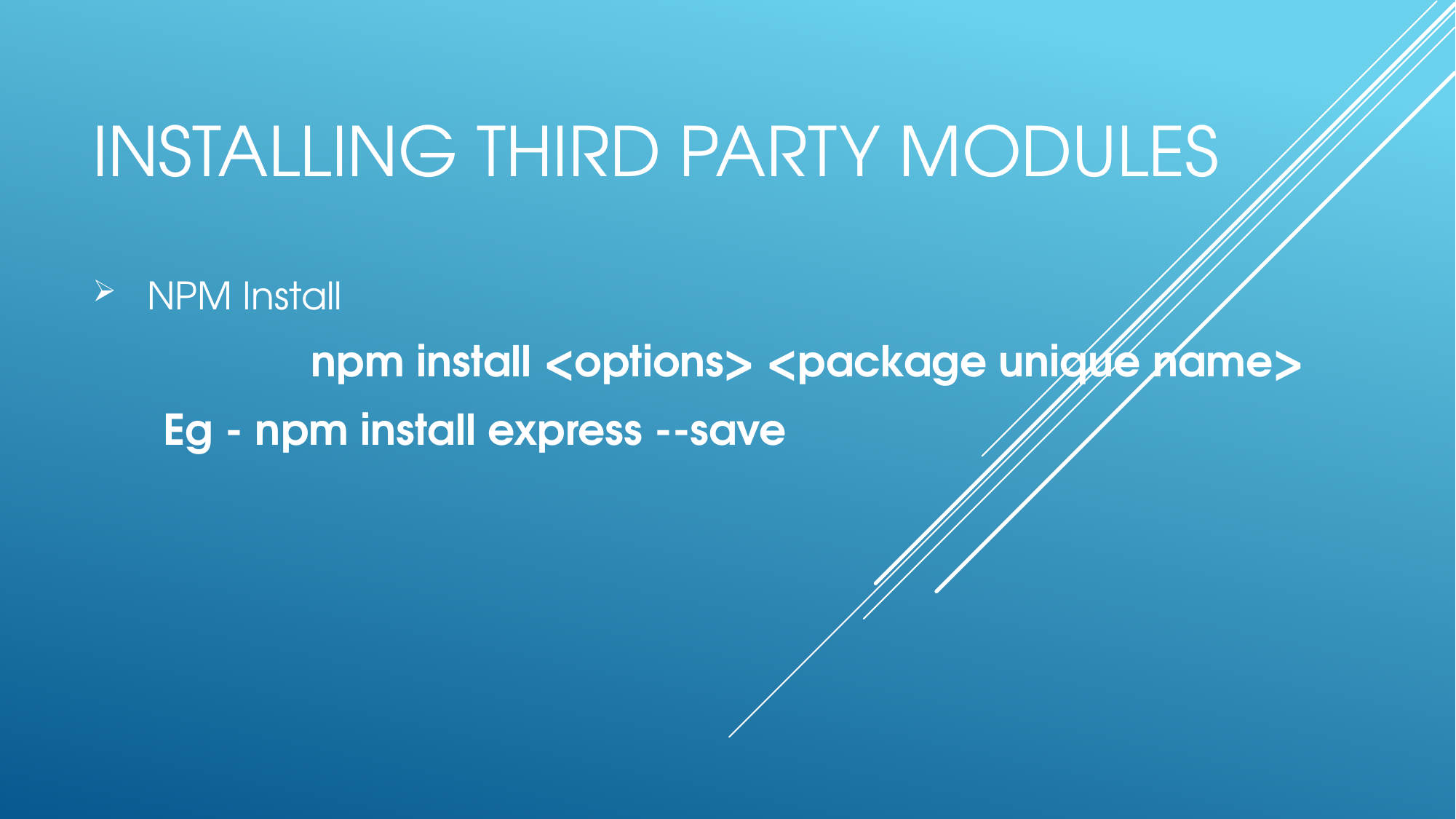

# Installing third party modules
NPM Install
 		npm install <options> <package unique name>
      Eg - npm install express --save